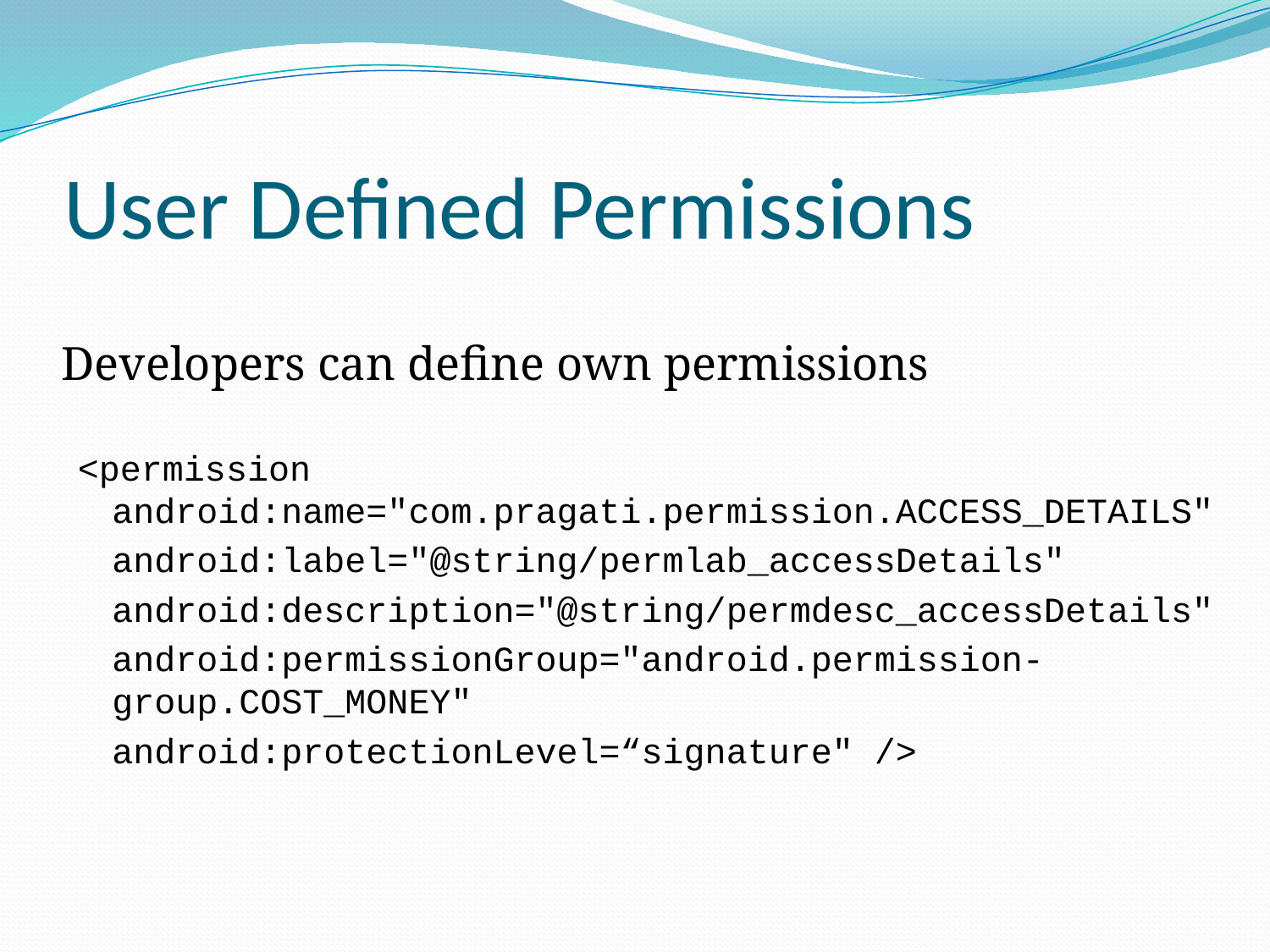

# User Defined Permissions
	Developers can define own permissions

<permission android:name="com.pragati.permission.ACCESS_DETAILS"
	android:label="@string/permlab_accessDetails"
	android:description="@string/permdesc_accessDetails"
	android:permissionGroup="android.permission-group.COST_MONEY"
	android:protectionLevel=“signature" />